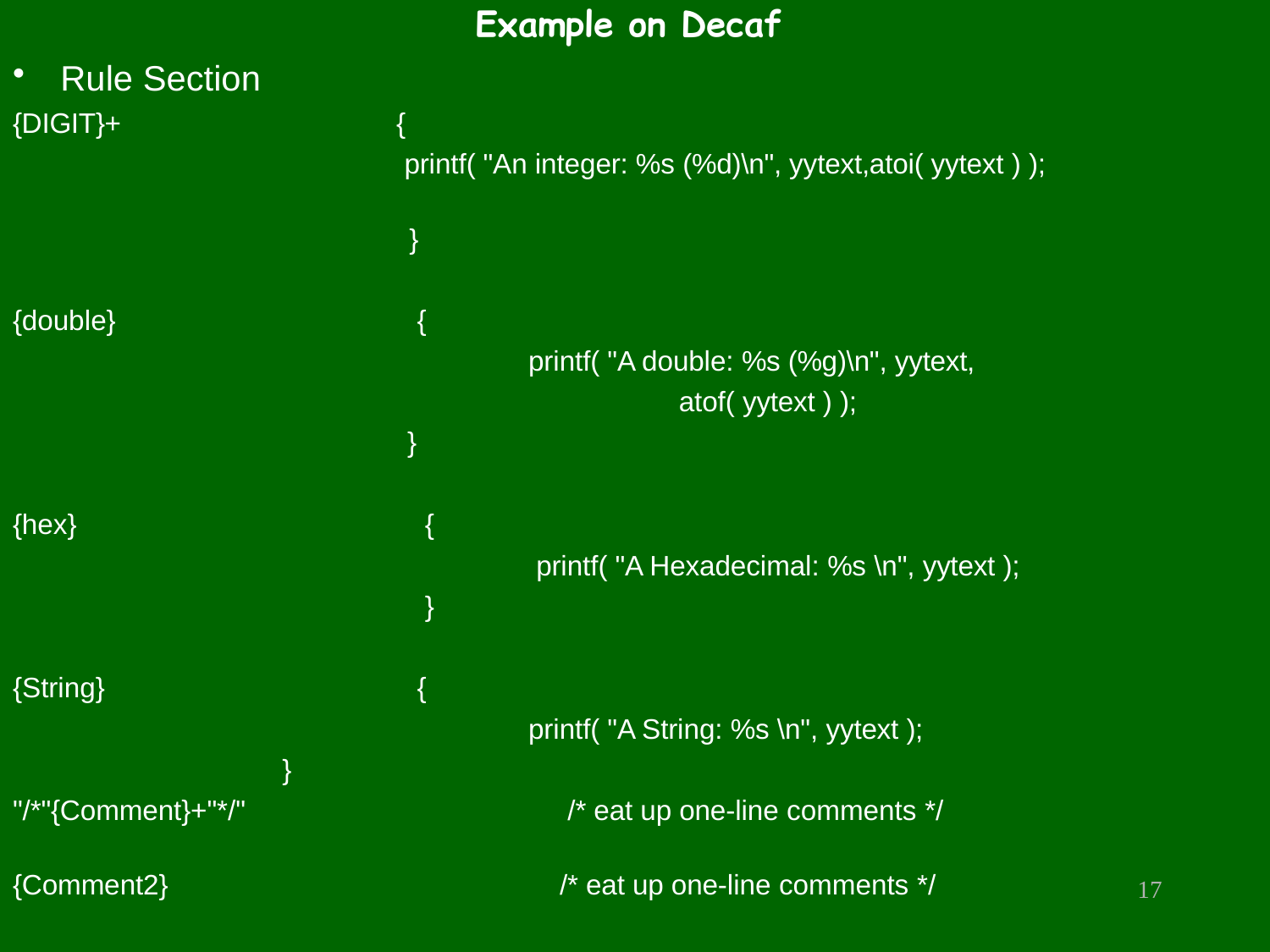

# Example on Decaf
Rule Section
{DIGIT}+
{
printf( "An integer: %s (%d)\n", yytext,atoi( yytext ) );
}
{double}
{
printf( "A double: %s (%g)\n", yytext,  atof( yytext ) );
}
{hex}
{
printf( "A Hexadecimal: %s \n", yytext );
}
{String}
{
printf( "A String: %s \n", yytext );
}
"/*"{Comment}+"*/"
/* eat up one-line comments */
{Comment2}
/* eat up one-line comments */
17